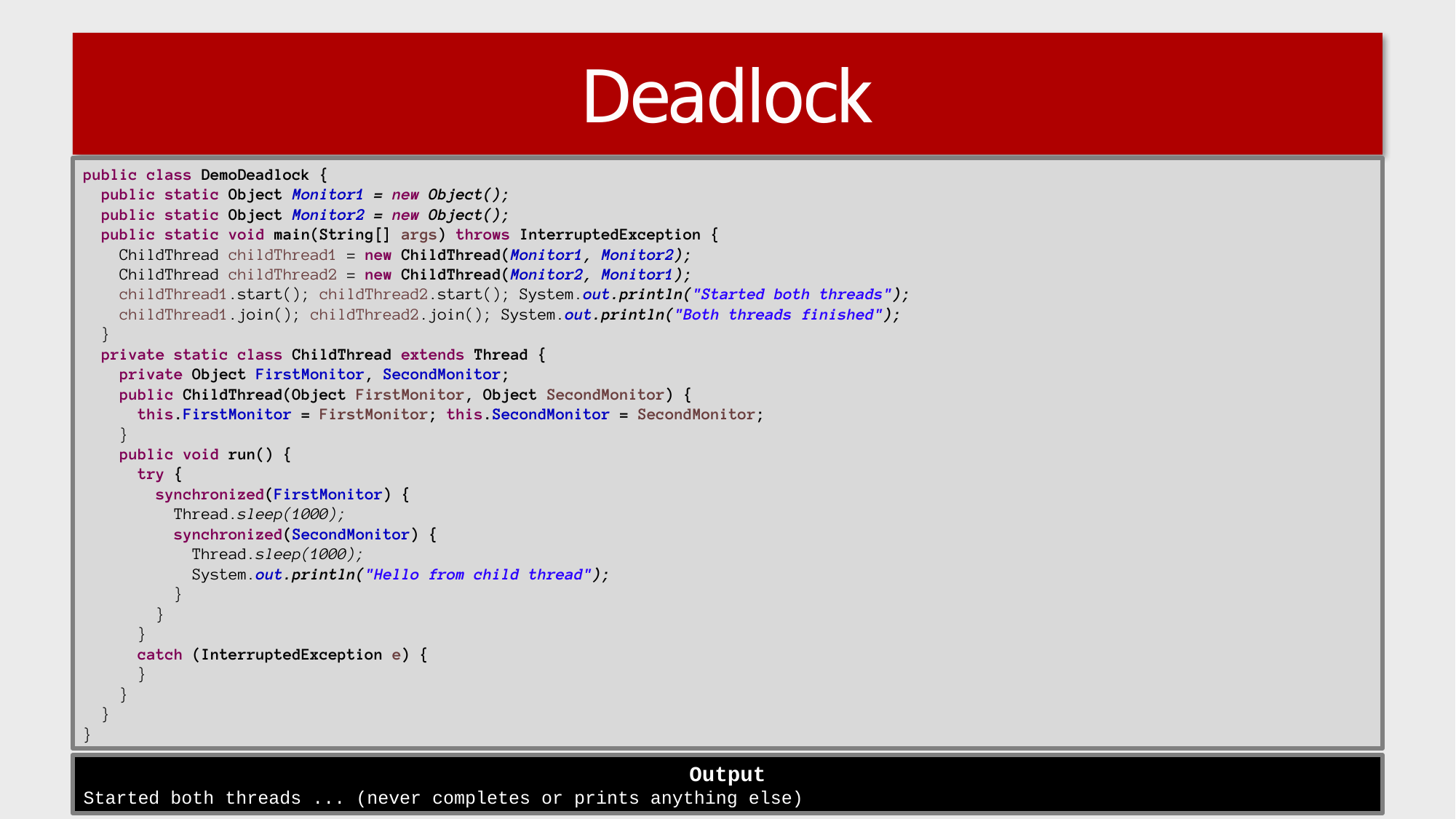

# Deadlock
public class DemoDeadlock {
  public static Object Monitor1 = new Object();
  public static Object Monitor2 = new Object();
  public static void main(String[] args) throws InterruptedException {
    ChildThread childThread1 = new ChildThread(Monitor1, Monitor2);
    ChildThread childThread2 = new ChildThread(Monitor2, Monitor1);
    childThread1.start(); childThread2.start(); System.out.println("Started both threads");
    childThread1.join(); childThread2.join(); System.out.println("Both threads finished");
  }
  private static class ChildThread extends Thread {
    private Object FirstMonitor, SecondMonitor;
    public ChildThread(Object FirstMonitor, Object SecondMonitor) {
      this.FirstMonitor = FirstMonitor; this.SecondMonitor = SecondMonitor;
    }
    public void run() {
      try {
        synchronized(FirstMonitor) {
          Thread.sleep(1000);
          synchronized(SecondMonitor) {
            Thread.sleep(1000);
            System.out.println("Hello from child thread");
          }
        }
      }
      catch (InterruptedException e) {
      }
    }
  }
}
Output
Started both threads ... (never completes or prints anything else)